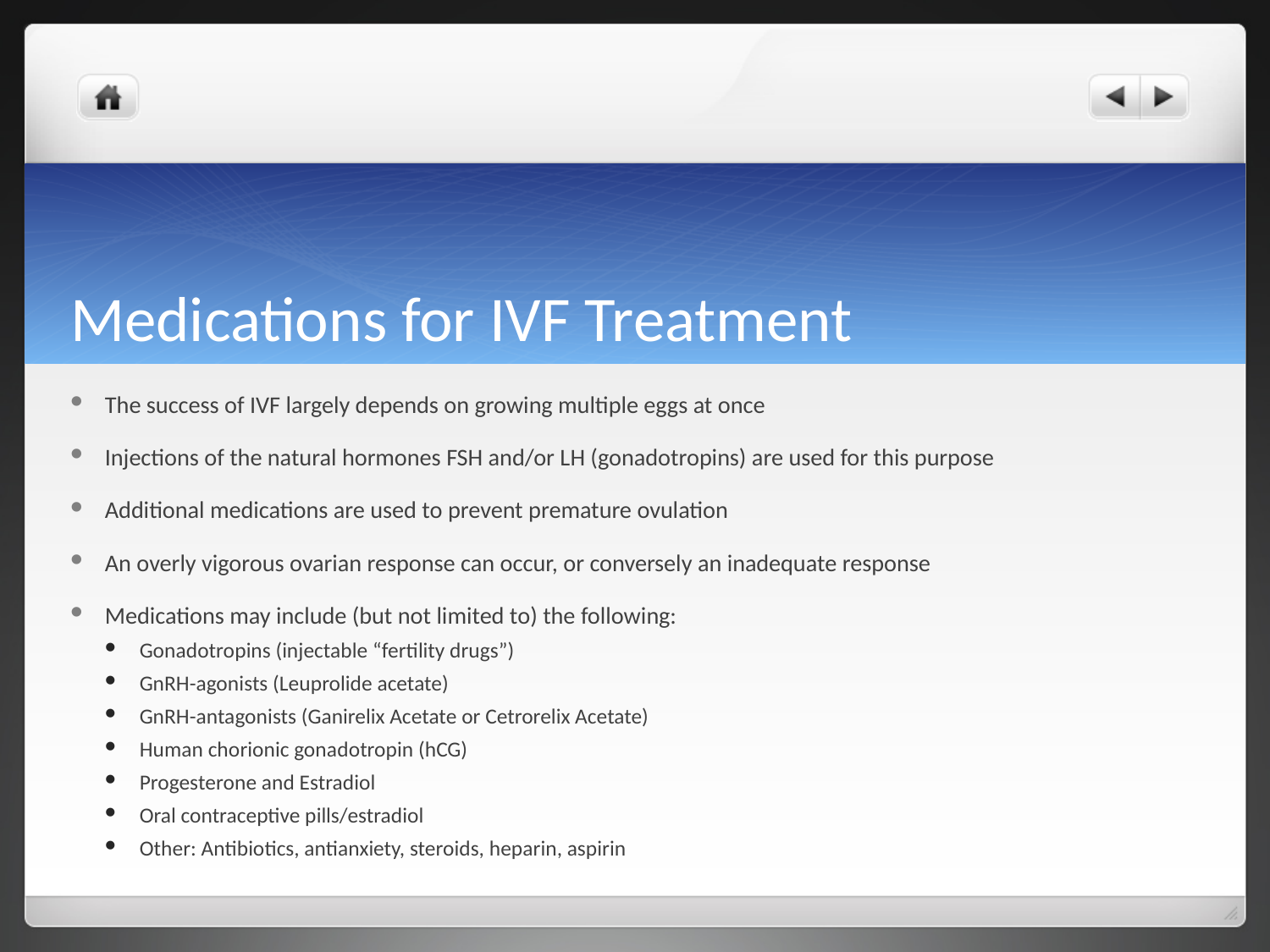

# Medications for IVF Treatment
The success of IVF largely depends on growing multiple eggs at once
Injections of the natural hormones FSH and/or LH (gonadotropins) are used for this purpose
Additional medications are used to prevent premature ovulation
An overly vigorous ovarian response can occur, or conversely an inadequate response
Medications may include (but not limited to) the following:
Gonadotropins (injectable “fertility drugs”)
GnRH-agonists (Leuprolide acetate)
GnRH-antagonists (Ganirelix Acetate or Cetrorelix Acetate)
Human chorionic gonadotropin (hCG)
Progesterone and Estradiol
Oral contraceptive pills/estradiol
Other: Antibiotics, antianxiety, steroids, heparin, aspirin